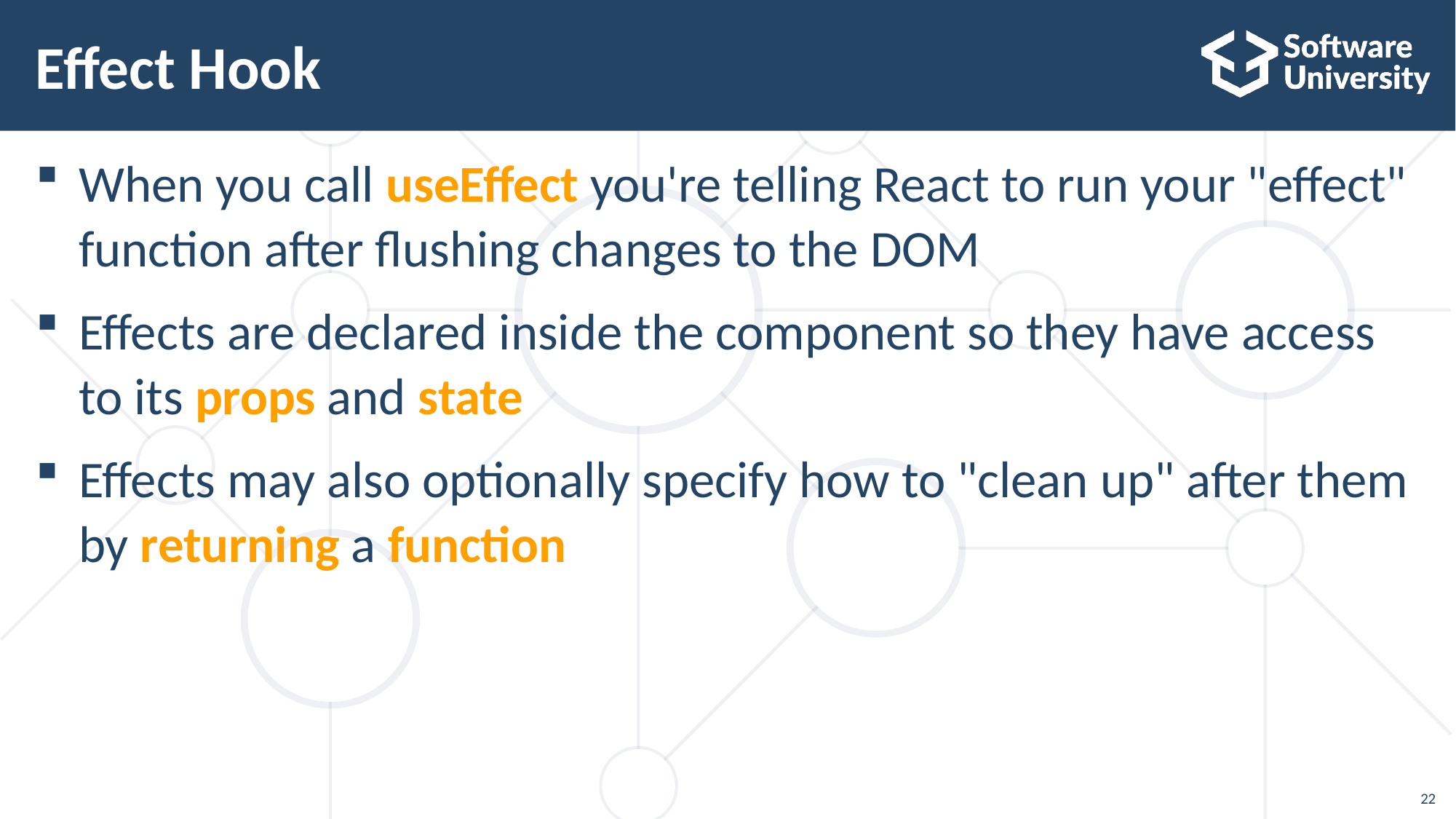

# Effect Hook
When you call useEffect you're telling React to run your "effect" function after flushing changes to the DOM
Effects are declared inside the component so they have access to its props and state
Effects may also optionally specify how to "clean up" after them by returning a function
22